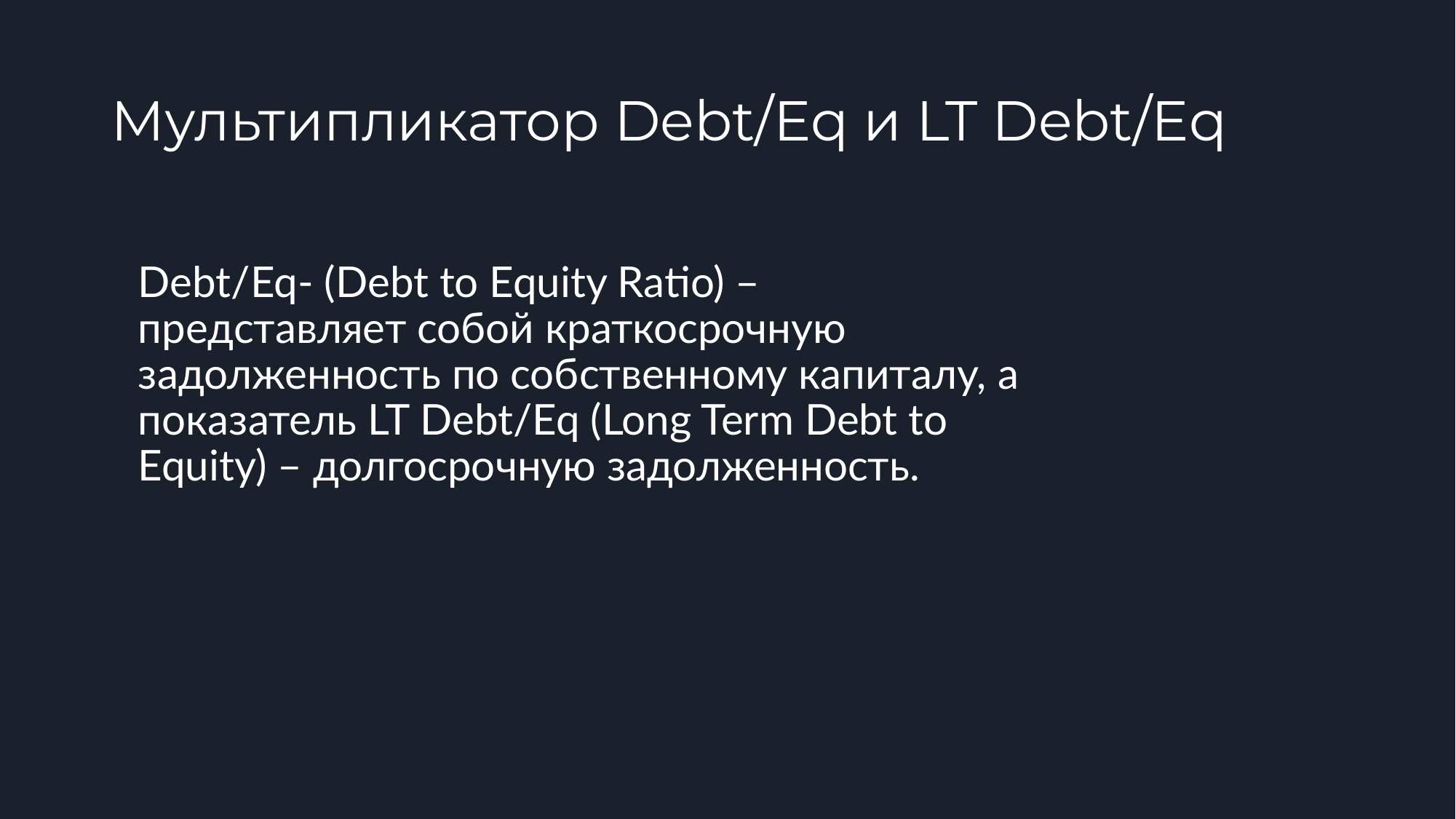

# Мультипликатор Debt/Eq и LT Debt/Eq
Debt/Eq- (Debt to Equity Ratio) – представляет собой краткосрочную задолженность по собственному капиталу, а показатель LT Debt/Eq (Long Term Debt to Equity) – долгосрочную задолженность.